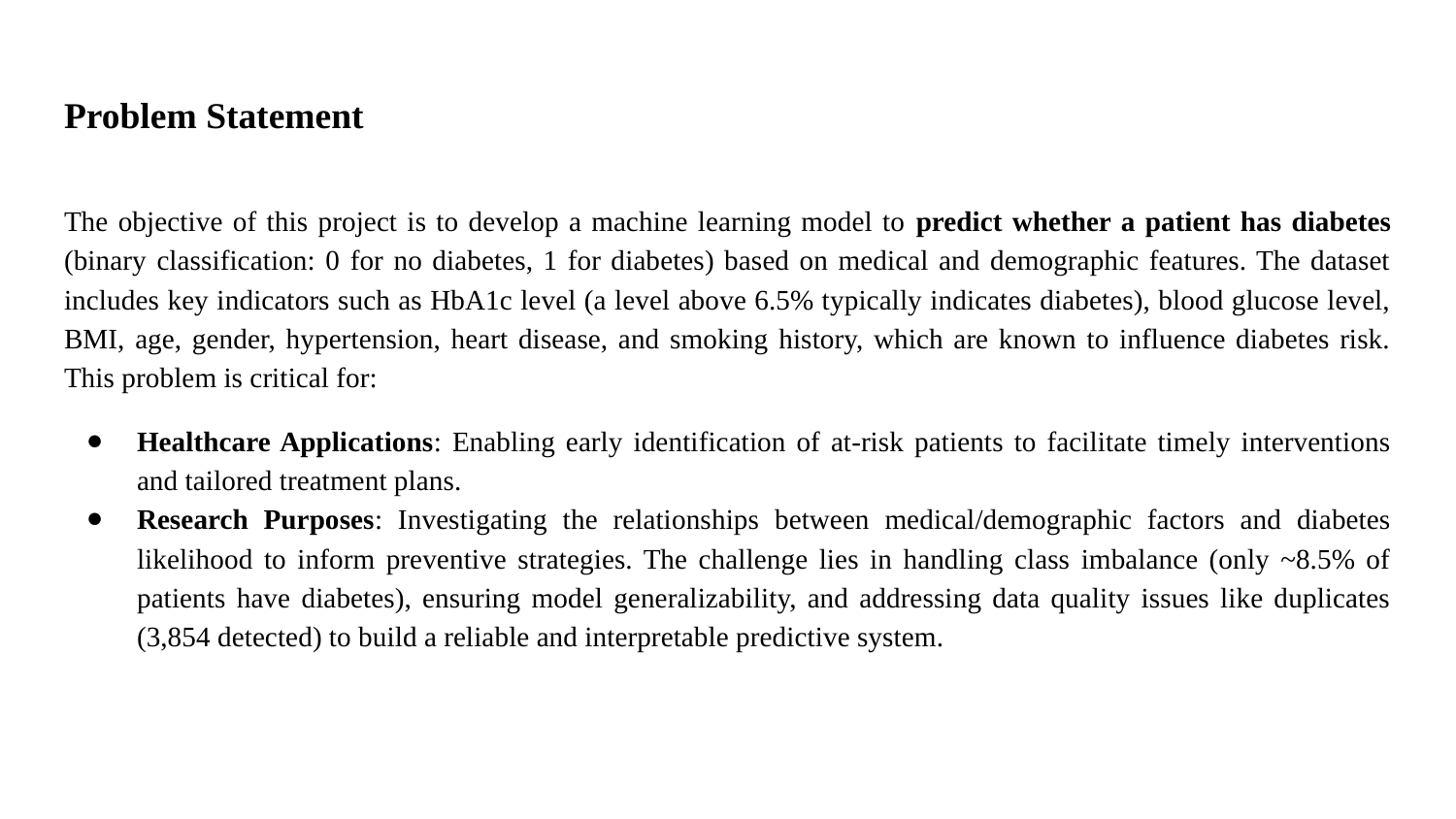

# Problem Statement

The objective of this project is to develop a machine learning model to predict whether a patient has diabetes (binary classification: 0 for no diabetes, 1 for diabetes) based on medical and demographic features. The dataset includes key indicators such as HbA1c level (a level above 6.5% typically indicates diabetes), blood glucose level, BMI, age, gender, hypertension, heart disease, and smoking history, which are known to influence diabetes risk. This problem is critical for:
Healthcare Applications: Enabling early identification of at-risk patients to facilitate timely interventions and tailored treatment plans.
Research Purposes: Investigating the relationships between medical/demographic factors and diabetes likelihood to inform preventive strategies. The challenge lies in handling class imbalance (only ~8.5% of patients have diabetes), ensuring model generalizability, and addressing data quality issues like duplicates (3,854 detected) to build a reliable and interpretable predictive system.